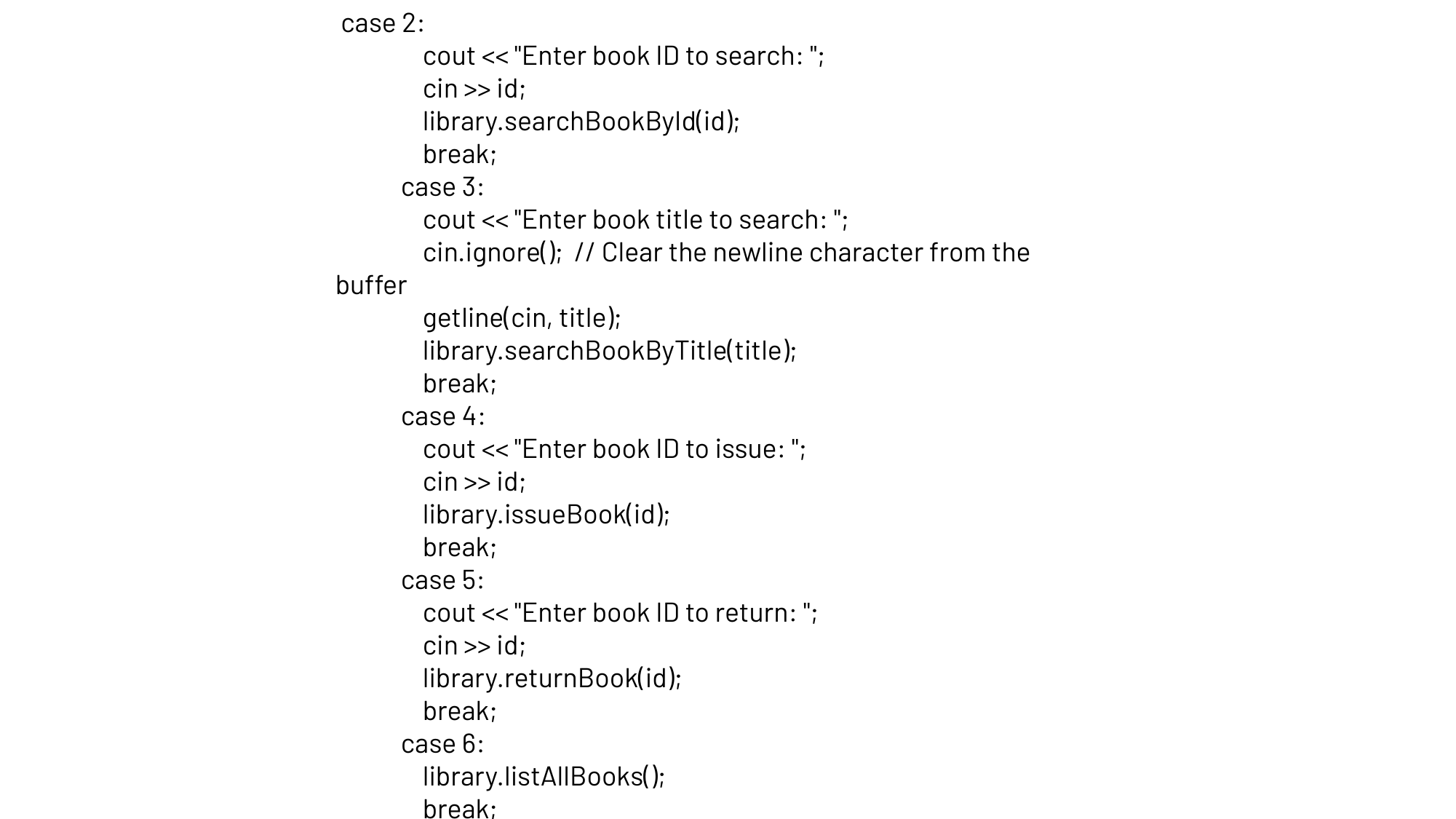

case 2:
                cout << "Enter book ID to search: ";
                cin >> id;
                library.searchBookById(id);
                break;
            case 3:
                cout << "Enter book title to search: ";
                cin.ignore();  // Clear the newline character from the buffer
                getline(cin, title);
                library.searchBookByTitle(title);
                break;
            case 4:
                cout << "Enter book ID to issue: ";
                cin >> id;
                library.issueBook(id);
                break;
            case 5:
                cout << "Enter book ID to return: ";
                cin >> id;
                library.returnBook(id);
                break;
            case 6:
                library.listAllBooks();
                break;